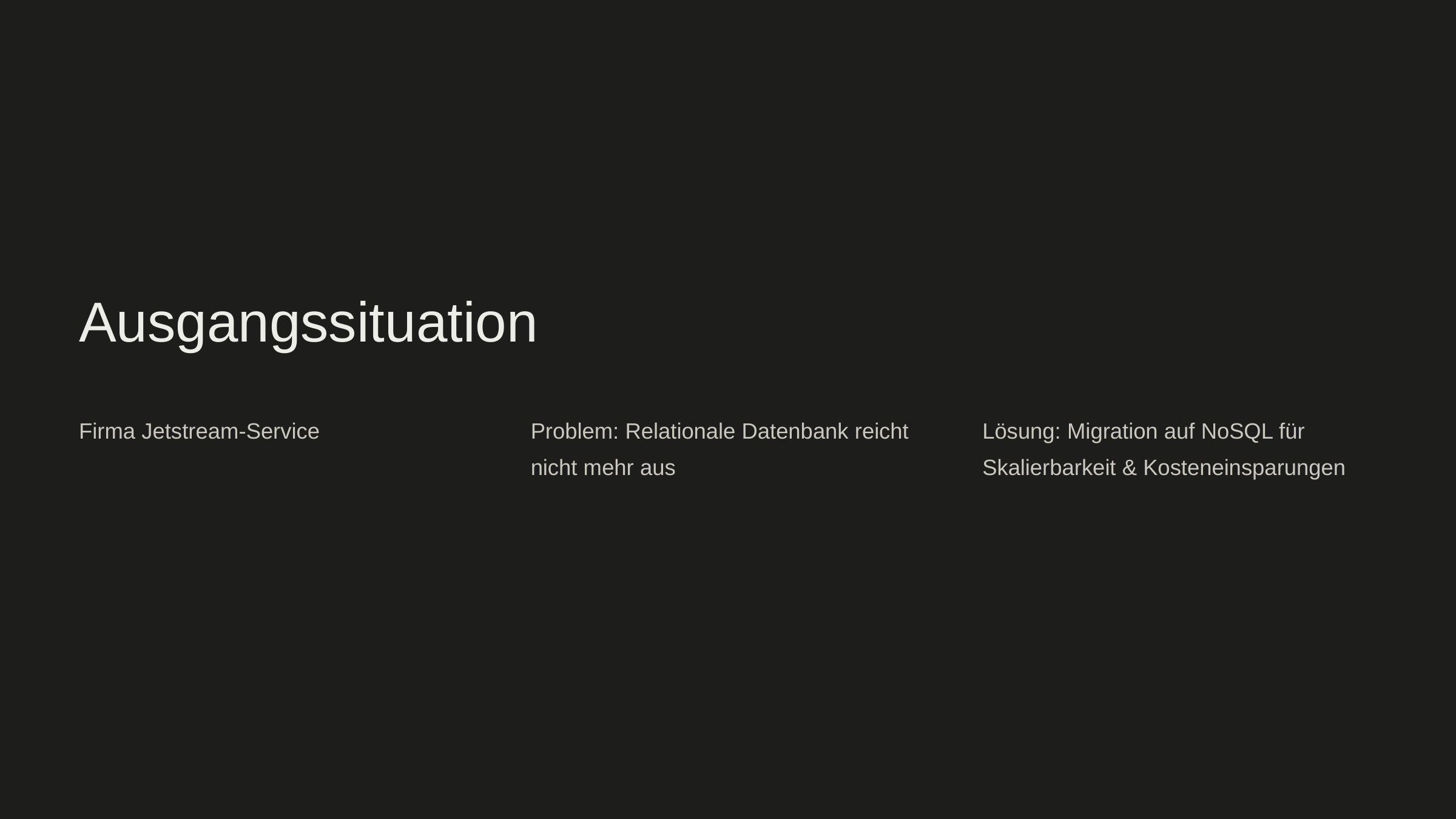

Ausgangssituation
Firma Jetstream-Service
Problem: Relationale Datenbank reicht nicht mehr aus
Lösung: Migration auf NoSQL für Skalierbarkeit & Kosteneinsparungen